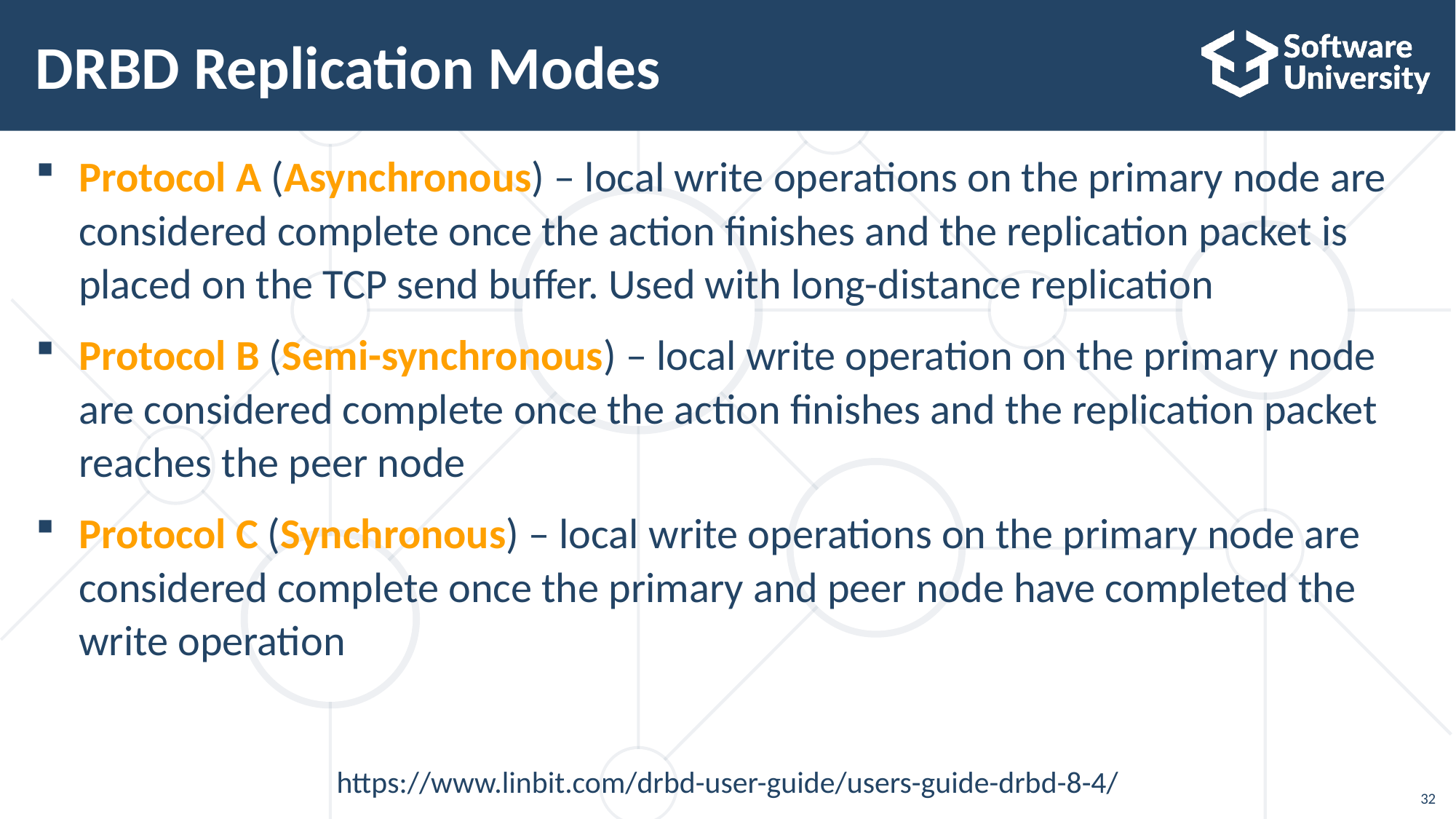

# DRBD Replication Modes
Protocol A (Asynchronous) – local write operations on the primary node are considered complete once the action finishes and the replication packet is placed on the TCP send buffer. Used with long-distance replication
Protocol B (Semi-synchronous) – local write operation on the primary node are considered complete once the action finishes and the replication packet reaches the peer node
Protocol C (Synchronous) – local write operations on the primary node are considered complete once the primary and peer node have completed the write operation
https://www.linbit.com/drbd-user-guide/users-guide-drbd-8-4/
32